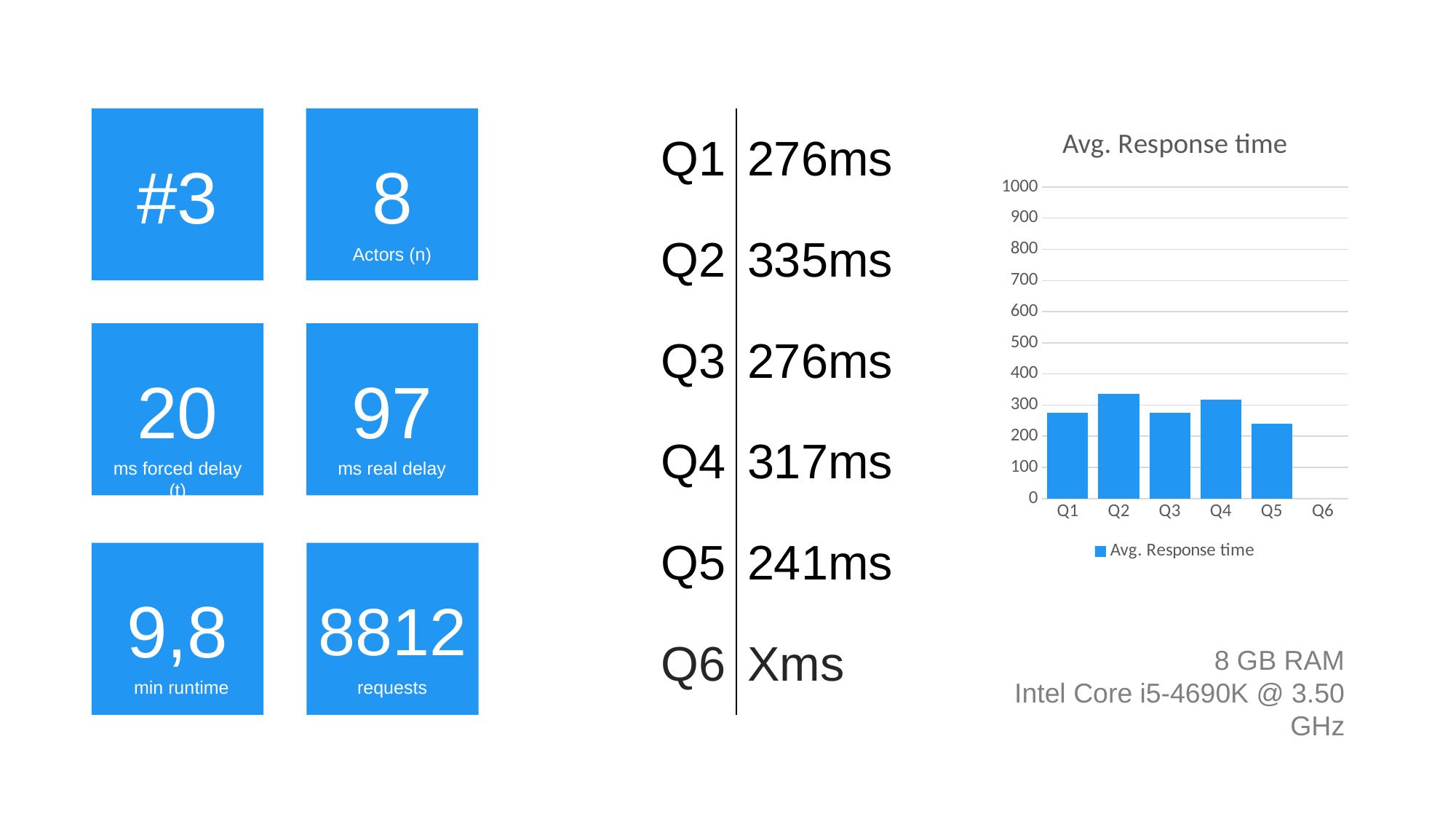

8

### Chart:

| Category | Avg. Response time |
|---|---|
| Q1 | 276.0 |
| Q2 | 335.0 |
| Q3 | 276.0 |
| Q4 | 317.0 |
| Q5 | 241.0 |
| Q6 | None |
| Q1 | 276ms |
| --- | --- |
| Q2 | 335ms |
| Q3 | 276ms |
| Q4 | 317ms |
| Q5 | 241ms |
| Q6 | Xms |
#3
Actors (n)
20
97
ms forced delay (t)
ms real delay
9,8
8812
8 GB RAM
Intel Core i5-4690K @ 3.50 GHz
min runtime
requests